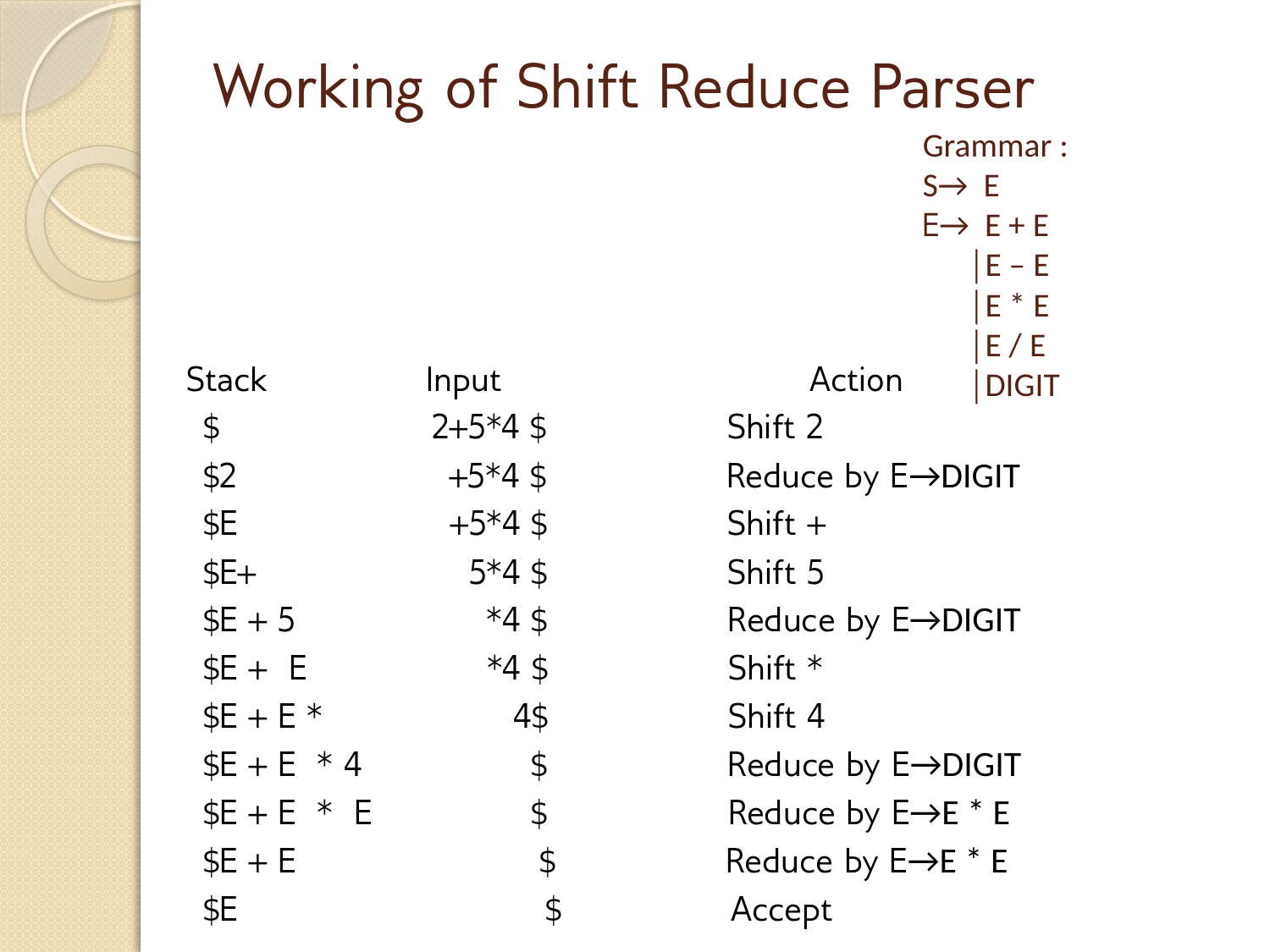

# Working of Shift Reduce Parser

Grammar :
S→  E
E→  E + E
      │E – E
      │E * E
      │E / E
      │DIGIT
    Stack               Input                             Action
     $                    2+5*4 $                 Shift 2
     $2                    +5*4 $                 Reduce by E→DIGIT
     $E                    +5*4 $                 Shift +
     $E+                    5*4 $                 Shift 5
     $E + 5                  *4 $                 Reduce by E→DIGIT
     $E +  E                 *4 $                 Shift *
     $E + E *                  4$                 Shift 4
     $E + E  * 4                $                 Reduce by E→DIGIT
     $E + E  *  E               $                 Reduce by E→E * E
     $E + E                       $                Reduce by E→E * E
     $E                             $                Accept